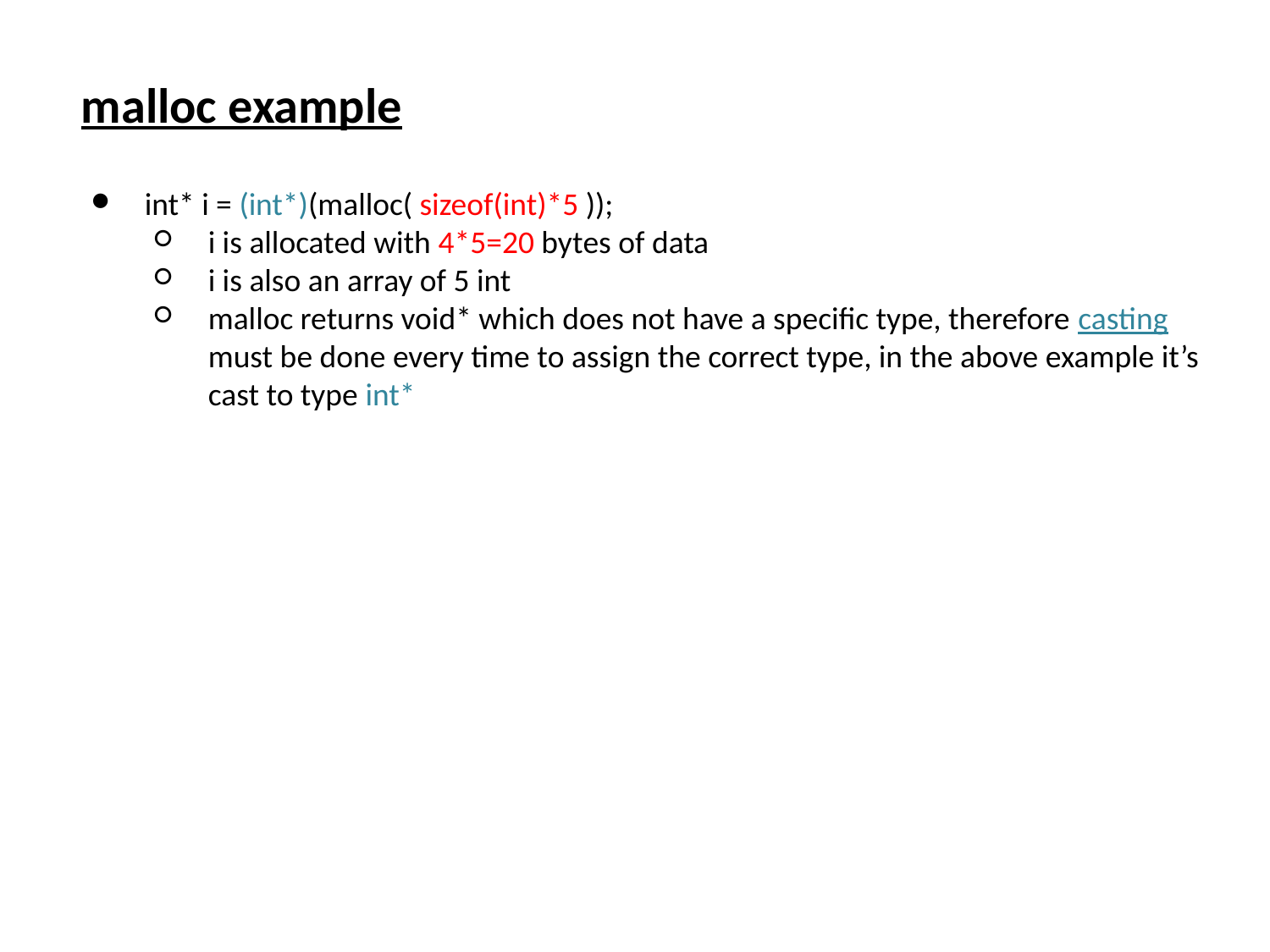

malloc example
int* i = (int*)(malloc( sizeof(int)*5 ));
i is allocated with 4*5=20 bytes of data
i is also an array of 5 int
malloc returns void* which does not have a specific type, therefore casting must be done every time to assign the correct type, in the above example it’s cast to type int*